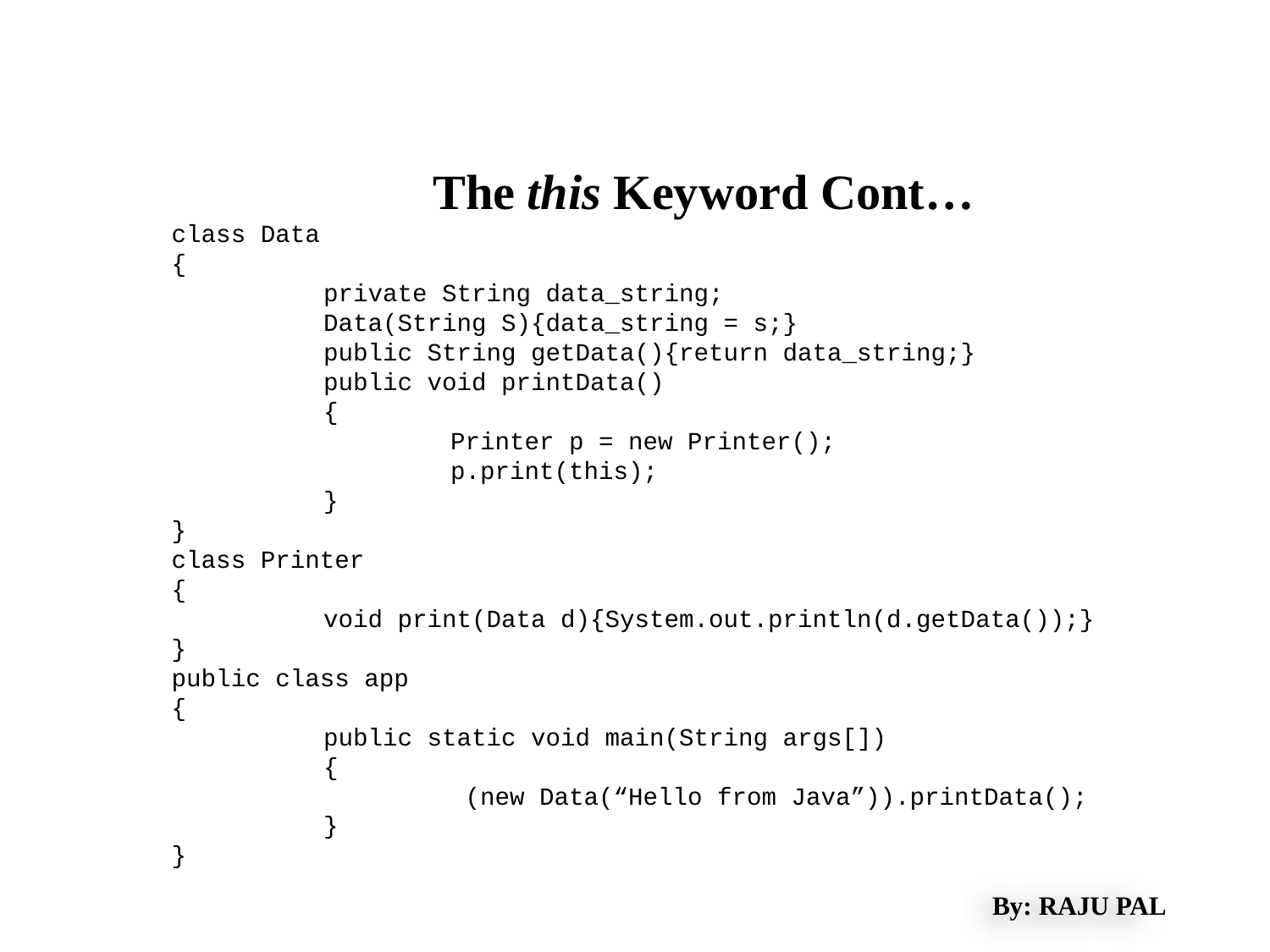

The this Keyword Cont…
class Data
{
		private String data_string;
		Data(String S){data_string = s;}
		public String getData(){return data_string;}
		public void printData()
		{
			Printer p = new Printer();
			p.print(this);
		}
}
class Printer
{
		void print(Data d){System.out.println(d.getData());}
}
public class app
{
		public static void main(String args[])
		{
			 (new Data(“Hello from Java”)).printData();
		}
}